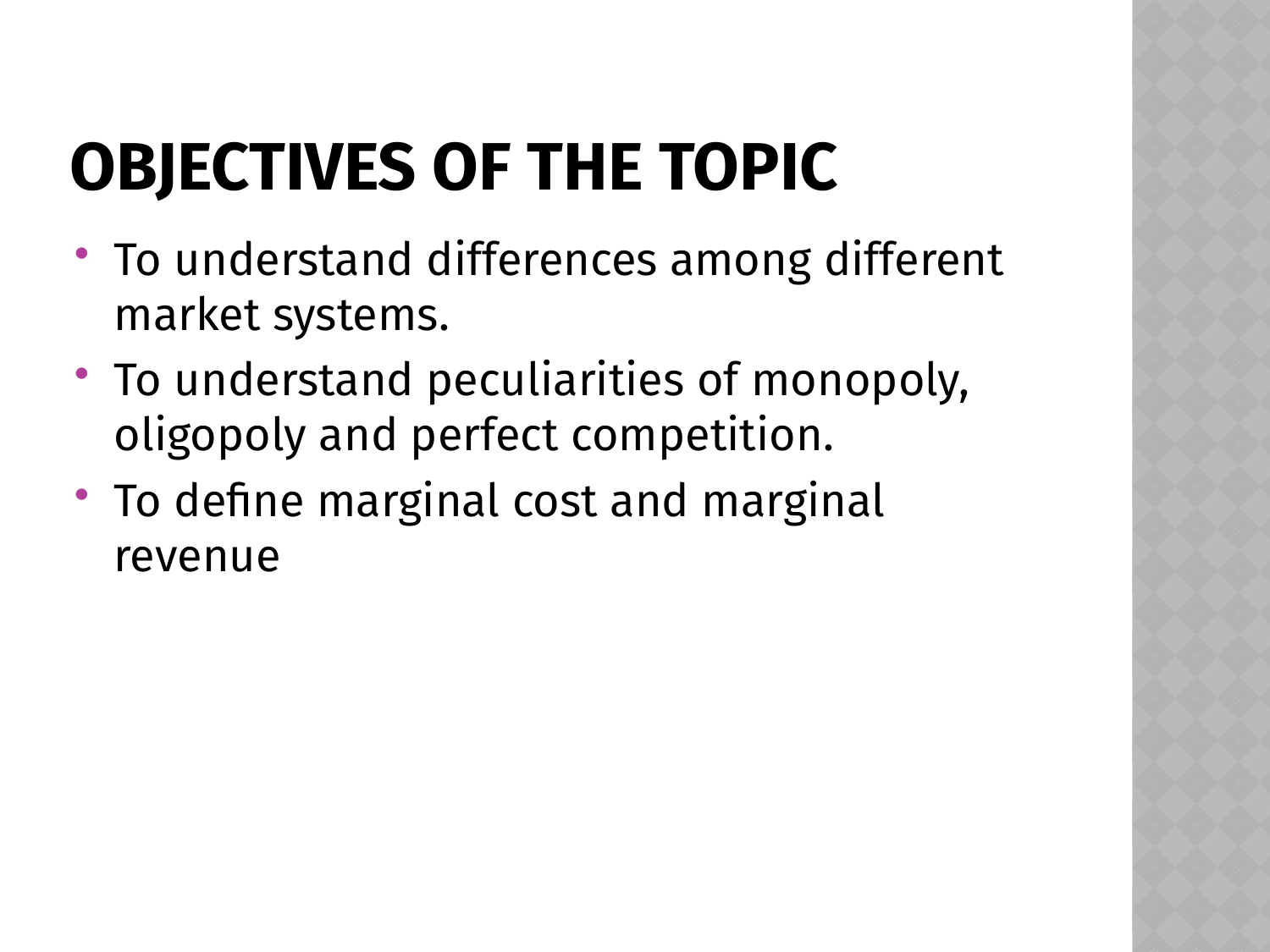

# Objectives of the topic
To understand differences among different market systems.
To understand peculiarities of monopoly, oligopoly and perfect competition.
To define marginal cost and marginal revenue